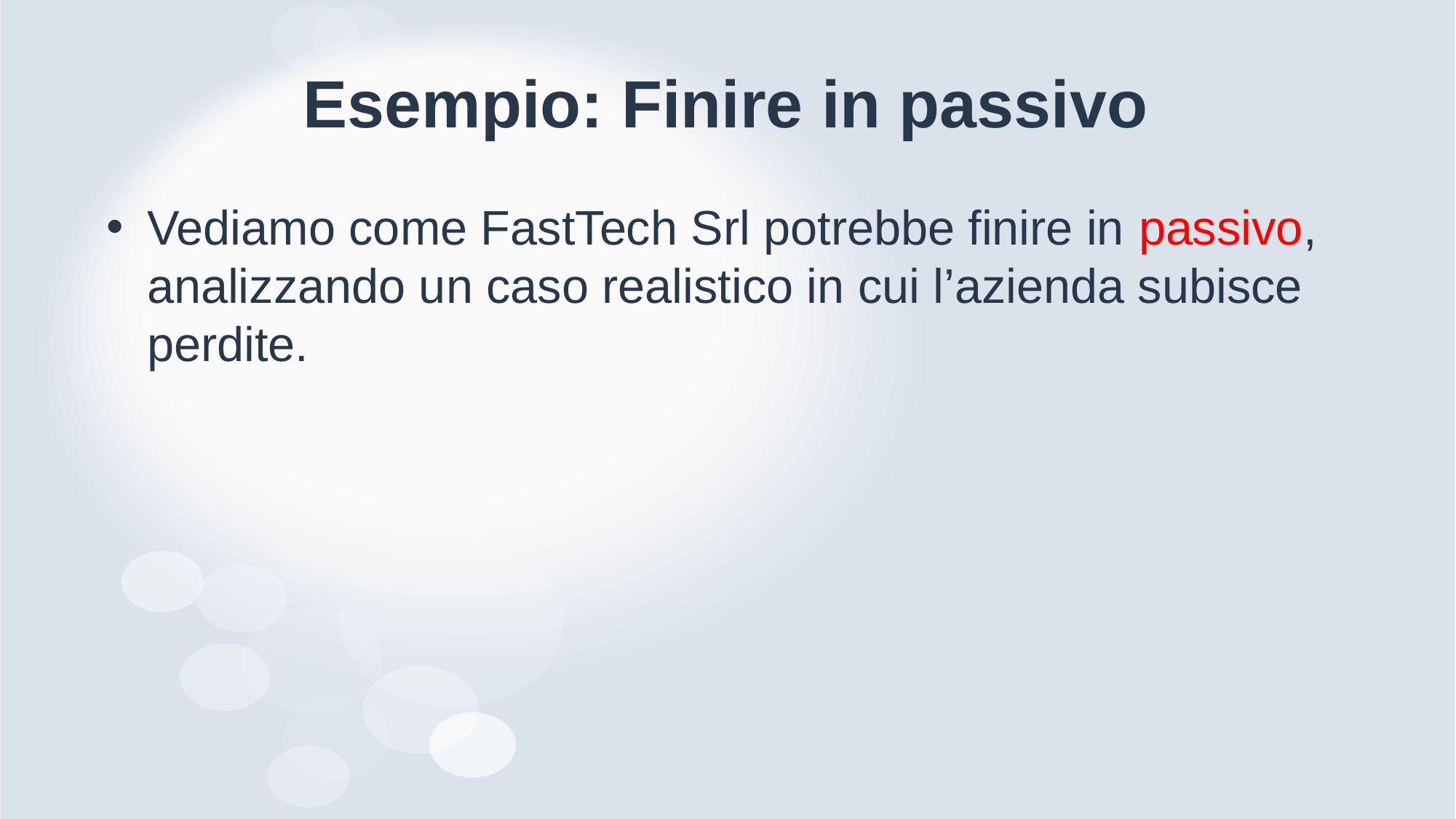

# Esempio: Finire in passivo
Vediamo come FastTech Srl potrebbe finire in passivo, analizzando un caso realistico in cui l’azienda subisce perdite.